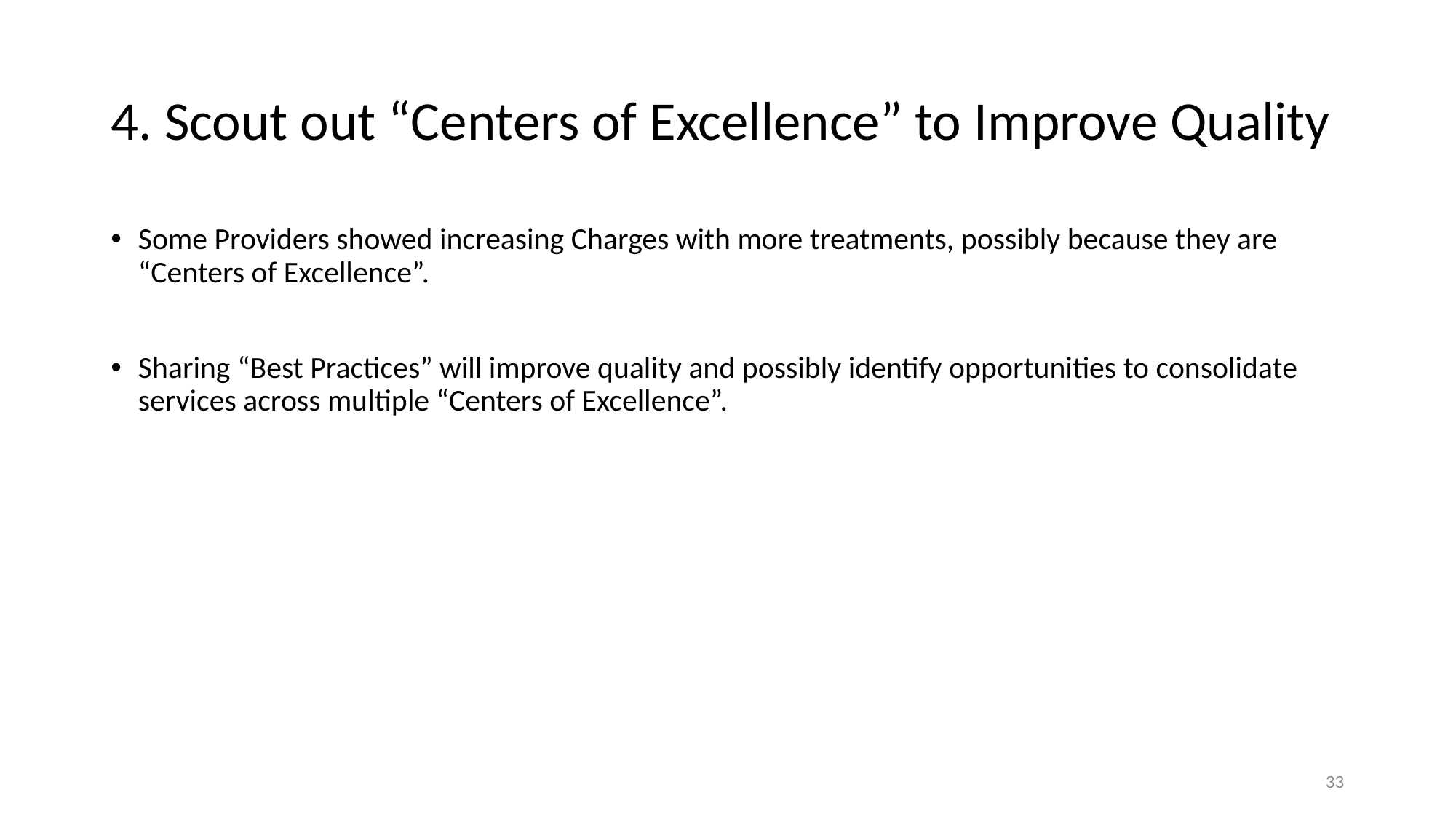

# 4. Scout out “Centers of Excellence” to Improve Quality
Some Providers showed increasing Charges with more treatments, possibly because they are “Centers of Excellence”.

Sharing “Best Practices” will improve quality and possibly identify opportunities to consolidate services across multiple “Centers of Excellence”.

33